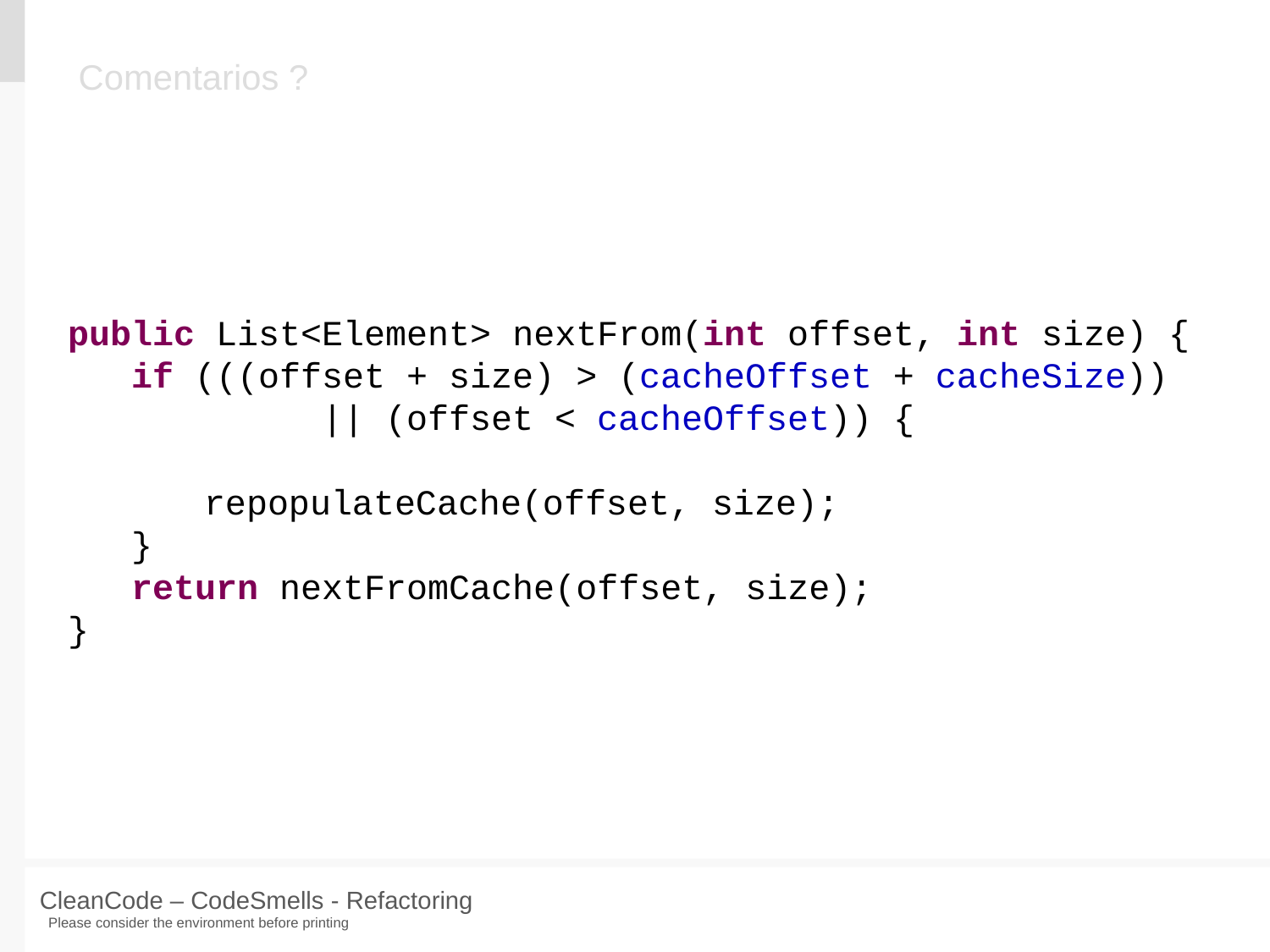

Comentarios ?
public List<Element> nextFrom(int offset, int size) {
   if (((offset + size) > (cacheOffset + cacheSize))
		|| (offset < cacheOffset)) {

              repopulateCache(offset, size);
   }
   return nextFromCache(offset, size);
}